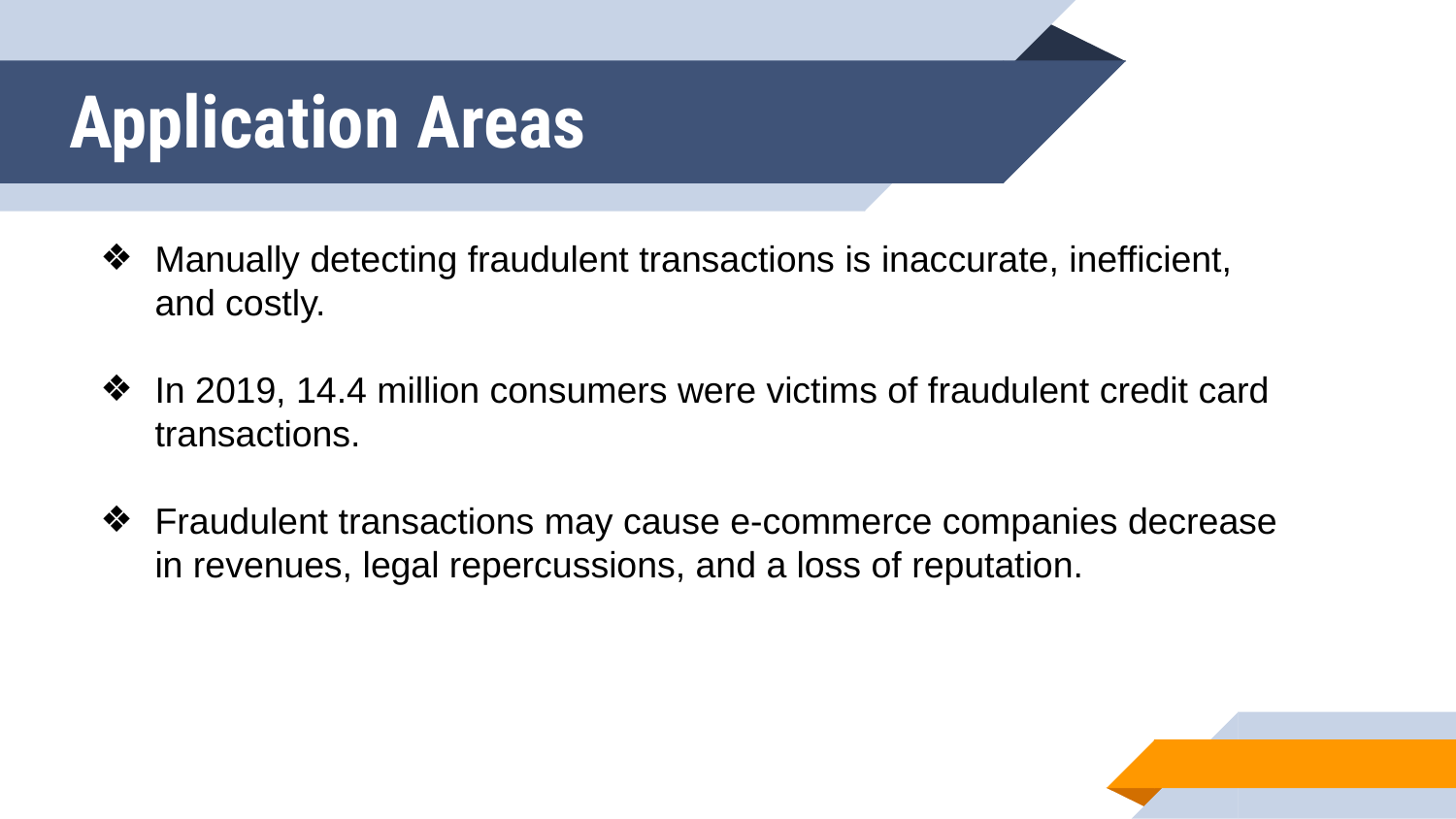

# Application Areas

Manually detecting fraudulent transactions is inaccurate, inefficient, and costly.
In 2019, 14.4 million consumers were victims of fraudulent credit card transactions.

Fraudulent transactions may cause e-commerce companies decrease in revenues, legal repercussions, and a loss of reputation.